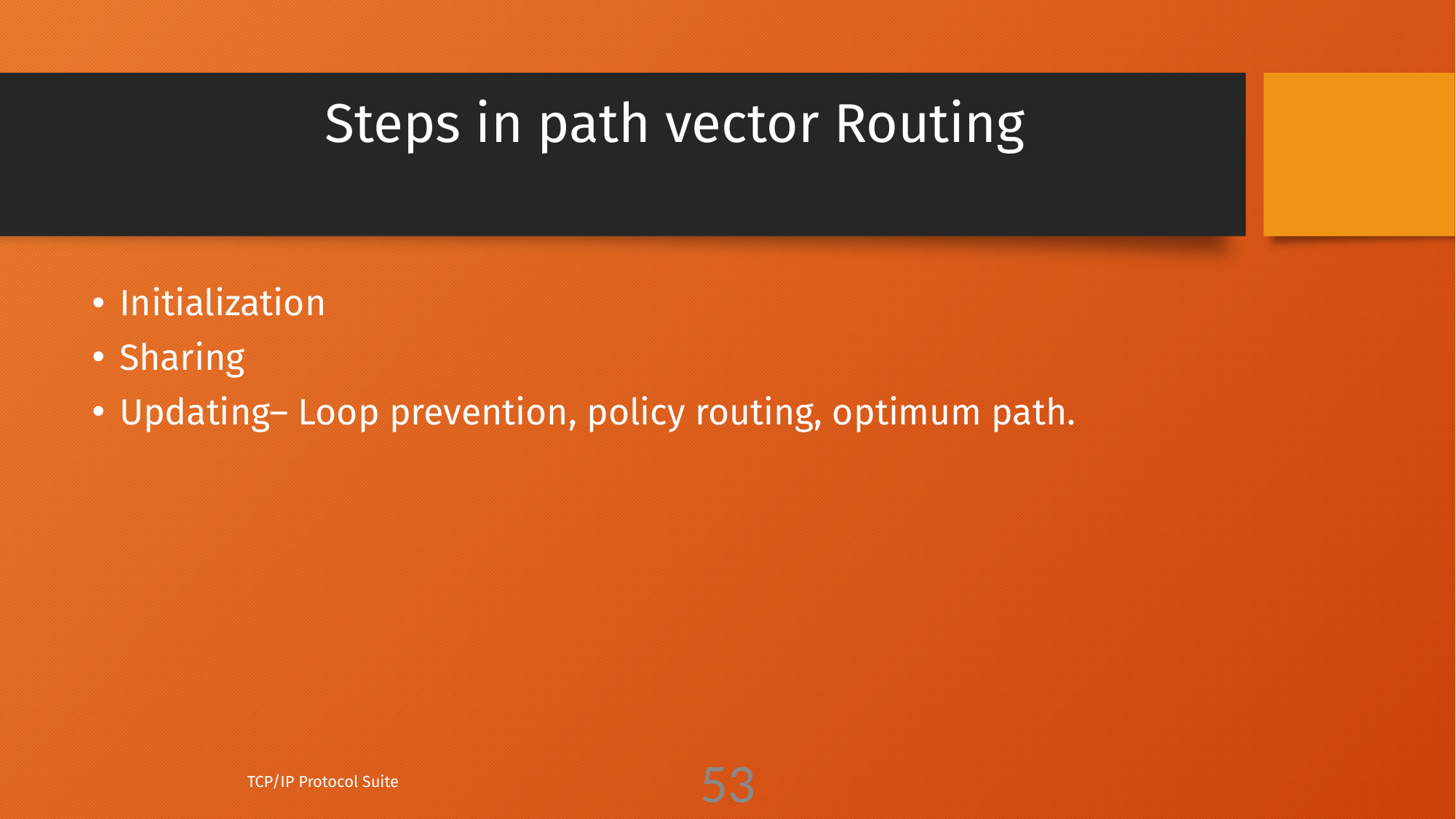

# Steps in path vector Routing
Initialization
Sharing
Updating– Loop prevention, policy routing, optimum path.

TCP/IP Protocol Suite
53